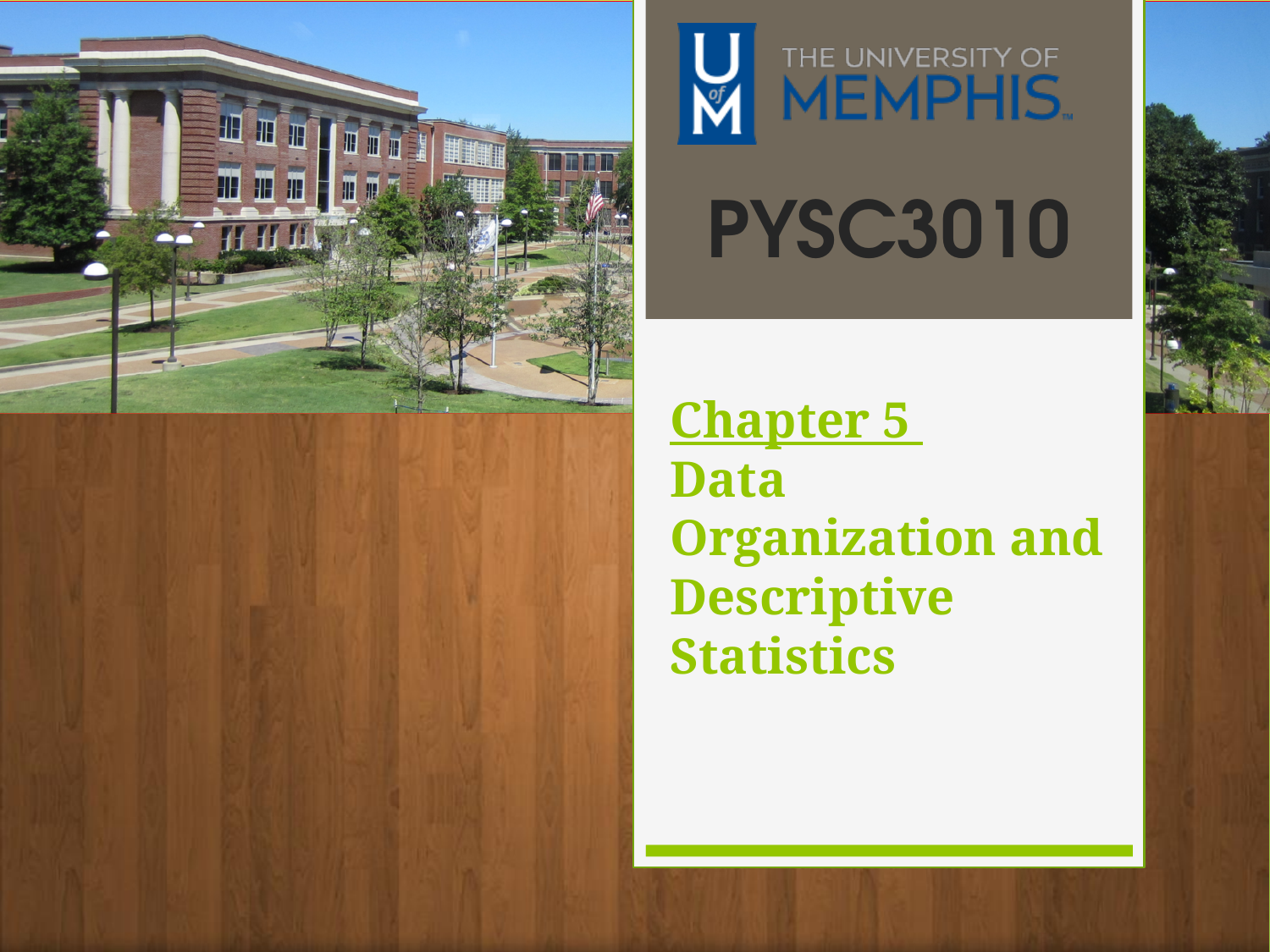

# Chapter 5 Data Organization and Descriptive Statistics